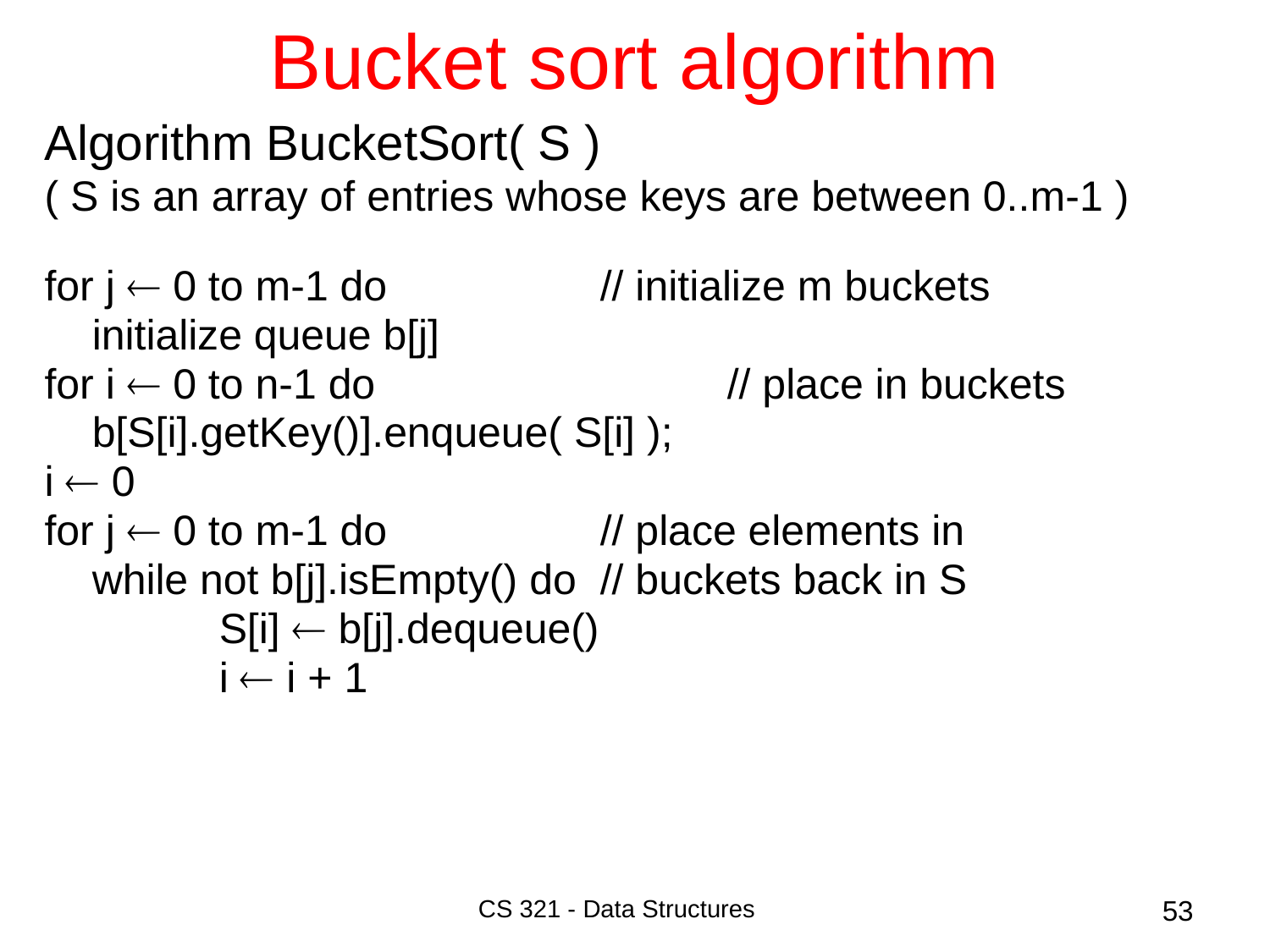

# Bucket sort algorithm
Algorithm BucketSort( S )
( S is an array of entries whose keys are between 0..m-1 )
for j ← 0 to m-1 do		// initialize m buckets
	initialize queue b[j]
for i ← 0 to n-1 do			// place in buckets
	b[S[i].getKey()].enqueue( S[i] );
i ← 0
for j ← 0 to m-1 do		// place elements in
	while not b[j].isEmpty() do	// buckets back in S
		S[i] ← b[j].dequeue()
		i ← i + 1
CS 321 - Data Structures
53